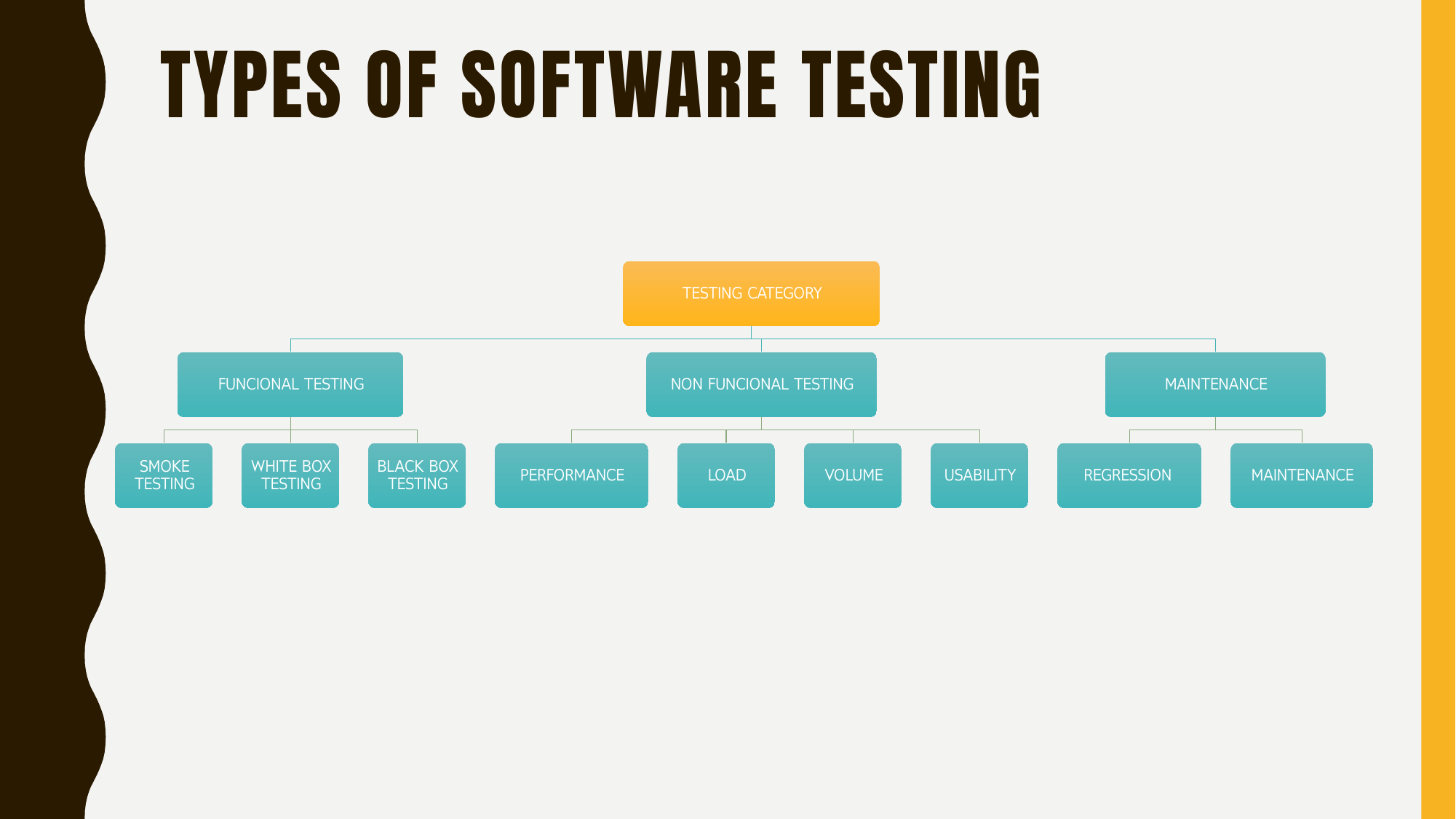

# TYPES OF SOFTWARE TESTING
TESTING CATEGORY
FUNCIONAL TESTING
SMOKE TESTING
WHITE BOX TESTING
BLACK BOX TESTING
NON FUNCIONAL TESTING
PERFORMANCE
LOAD
VOLUME
USABILITY
MAINTENANCE
REGRESSION
MAINTENANCE